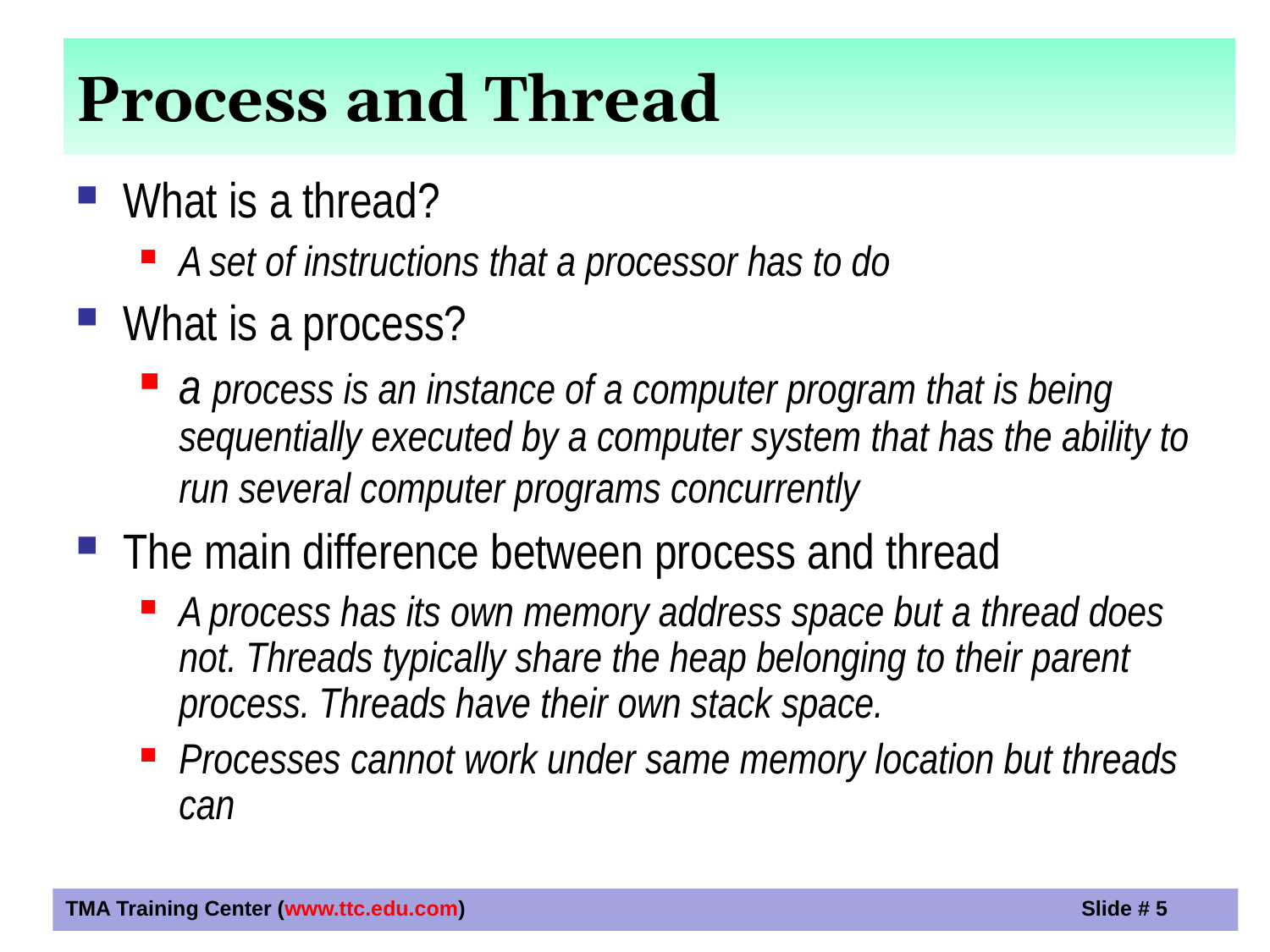

Process and Thread
What is a thread?
A set of instructions that a processor has to do
What is a process?
a process is an instance of a computer program that is being sequentially executed by a computer system that has the ability to run several computer programs concurrently
The main difference between process and thread
A process has its own memory address space but a thread does not. Threads typically share the heap belonging to their parent process. Threads have their own stack space.
Processes cannot work under same memory location but threads can